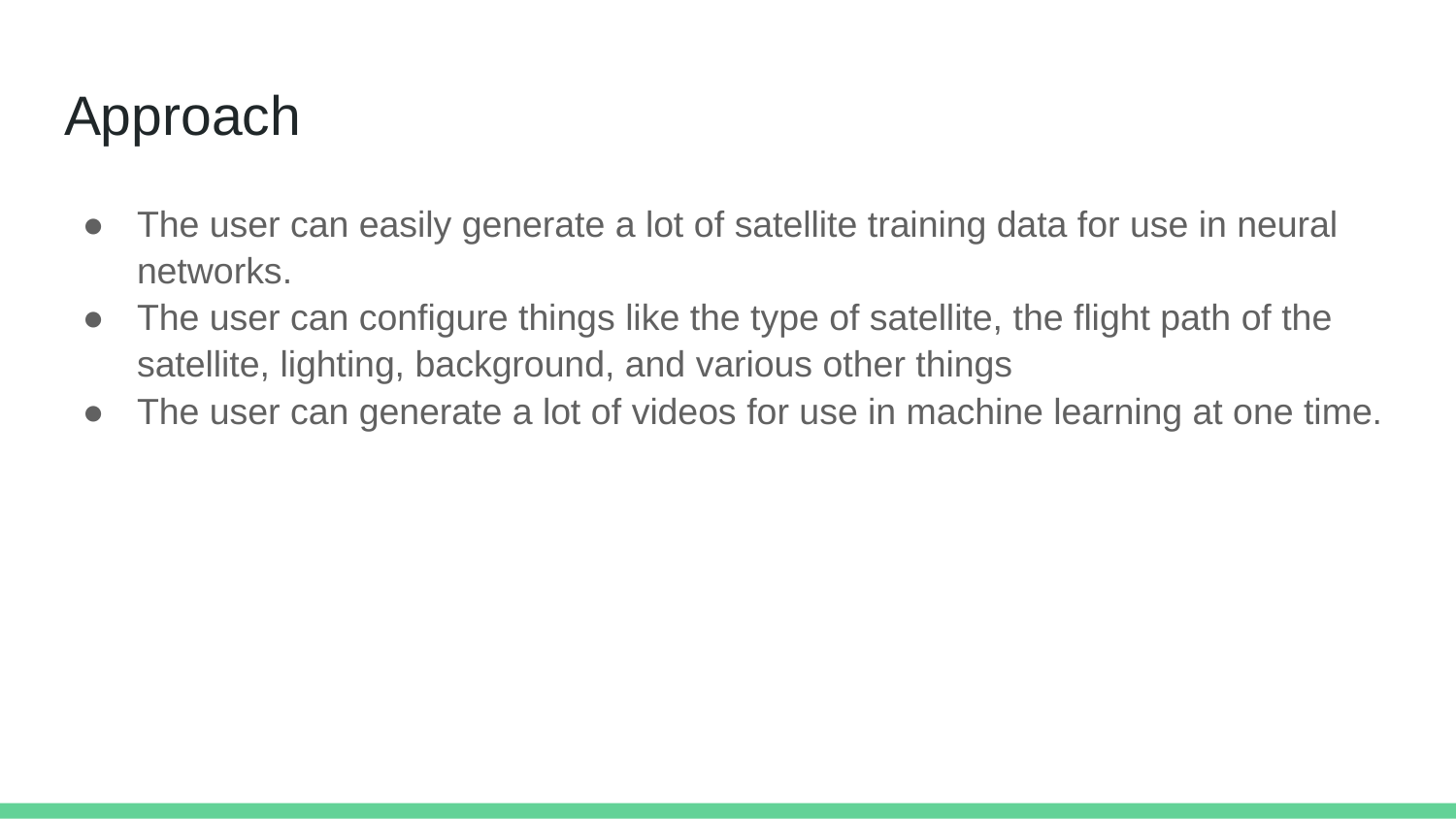

# Approach
The user can easily generate a lot of satellite training data for use in neural networks.
The user can configure things like the type of satellite, the flight path of the satellite, lighting, background, and various other things
The user can generate a lot of videos for use in machine learning at one time.